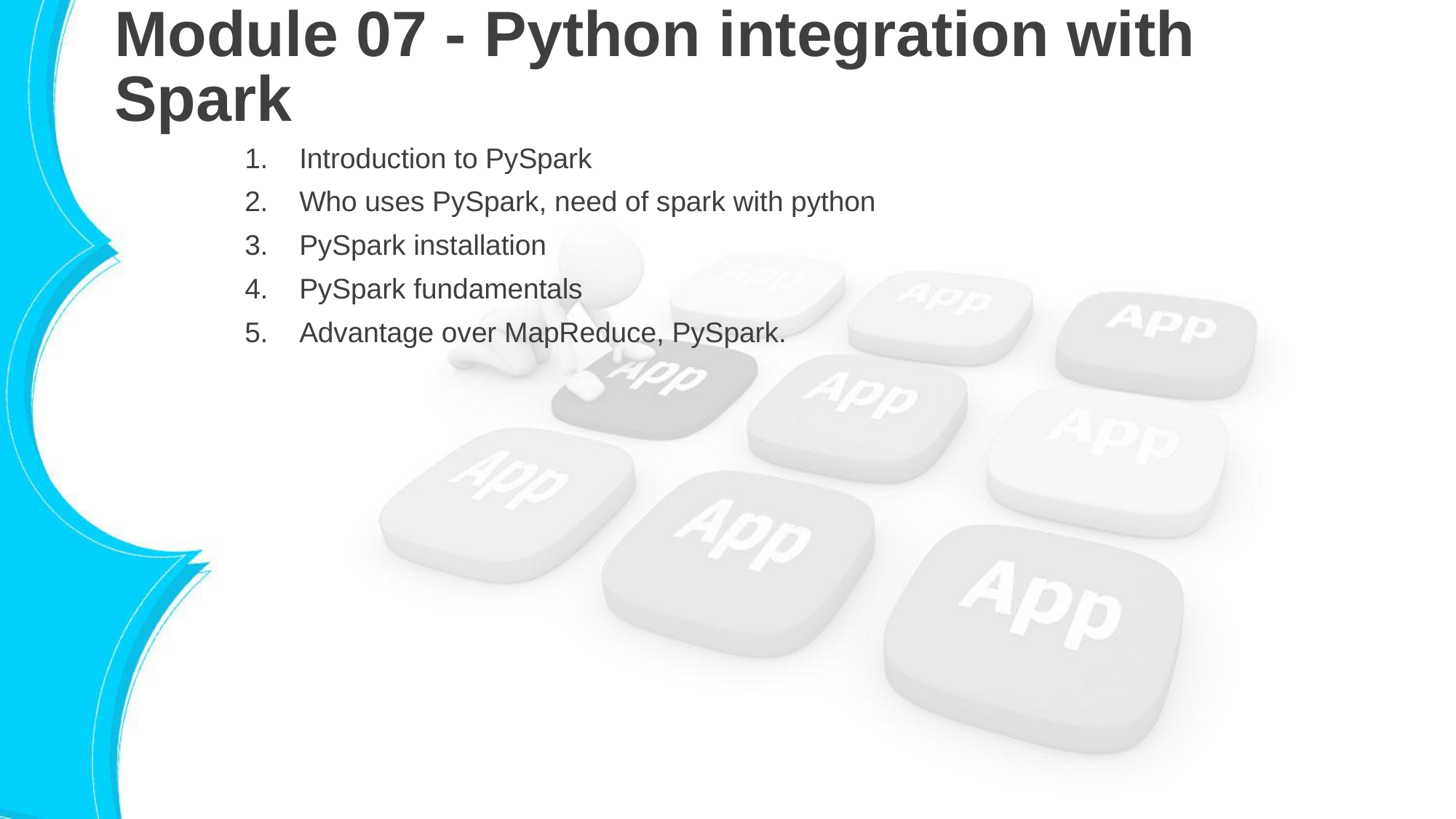

# Module 07 - Python integration with Spark
Introduction to PySpark
Who uses PySpark, need of spark with python
PySpark installation
PySpark fundamentals
Advantage over MapReduce, PySpark.